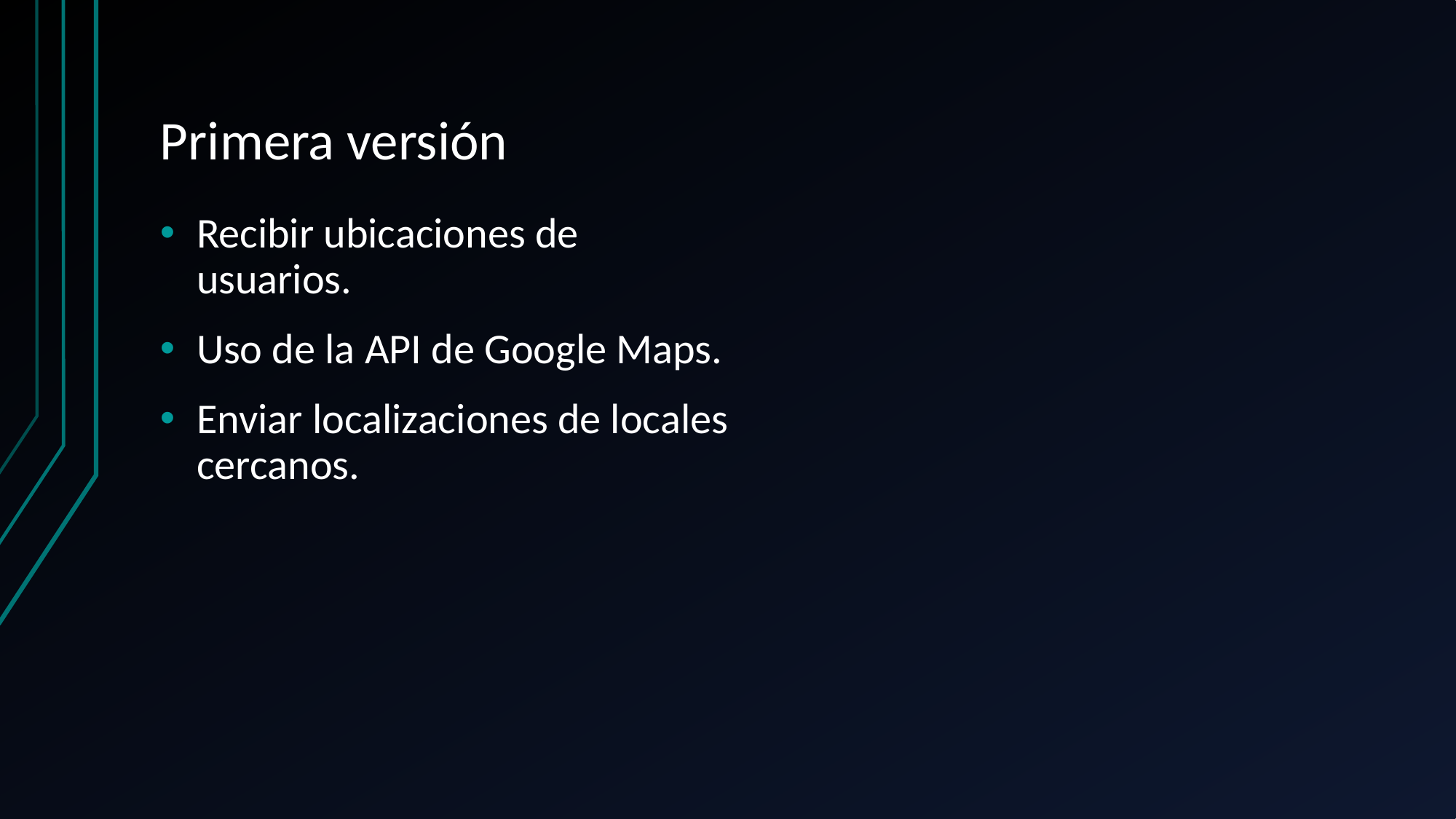

# Primera versión
Recibir ubicaciones de usuarios.
Uso de la API de Google Maps.
Enviar localizaciones de locales cercanos.